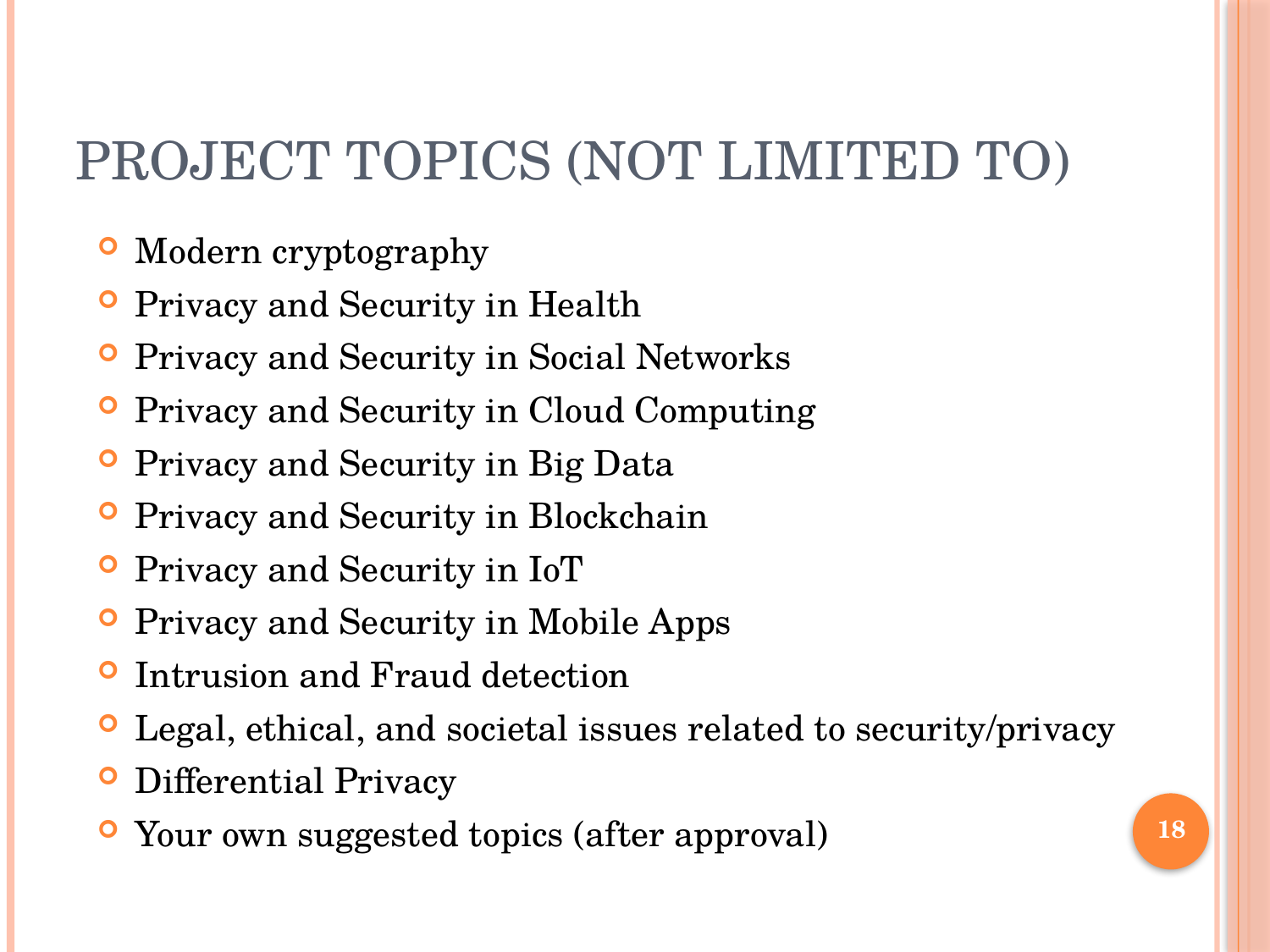

# Project topics (not limited to)
Modern cryptography
Privacy and Security in Health
Privacy and Security in Social Networks
Privacy and Security in Cloud Computing
Privacy and Security in Big Data
Privacy and Security in Blockchain
Privacy and Security in IoT
Privacy and Security in Mobile Apps
Intrusion and Fraud detection
Legal, ethical, and societal issues related to security/privacy
Differential Privacy
Your own suggested topics (after approval)
18